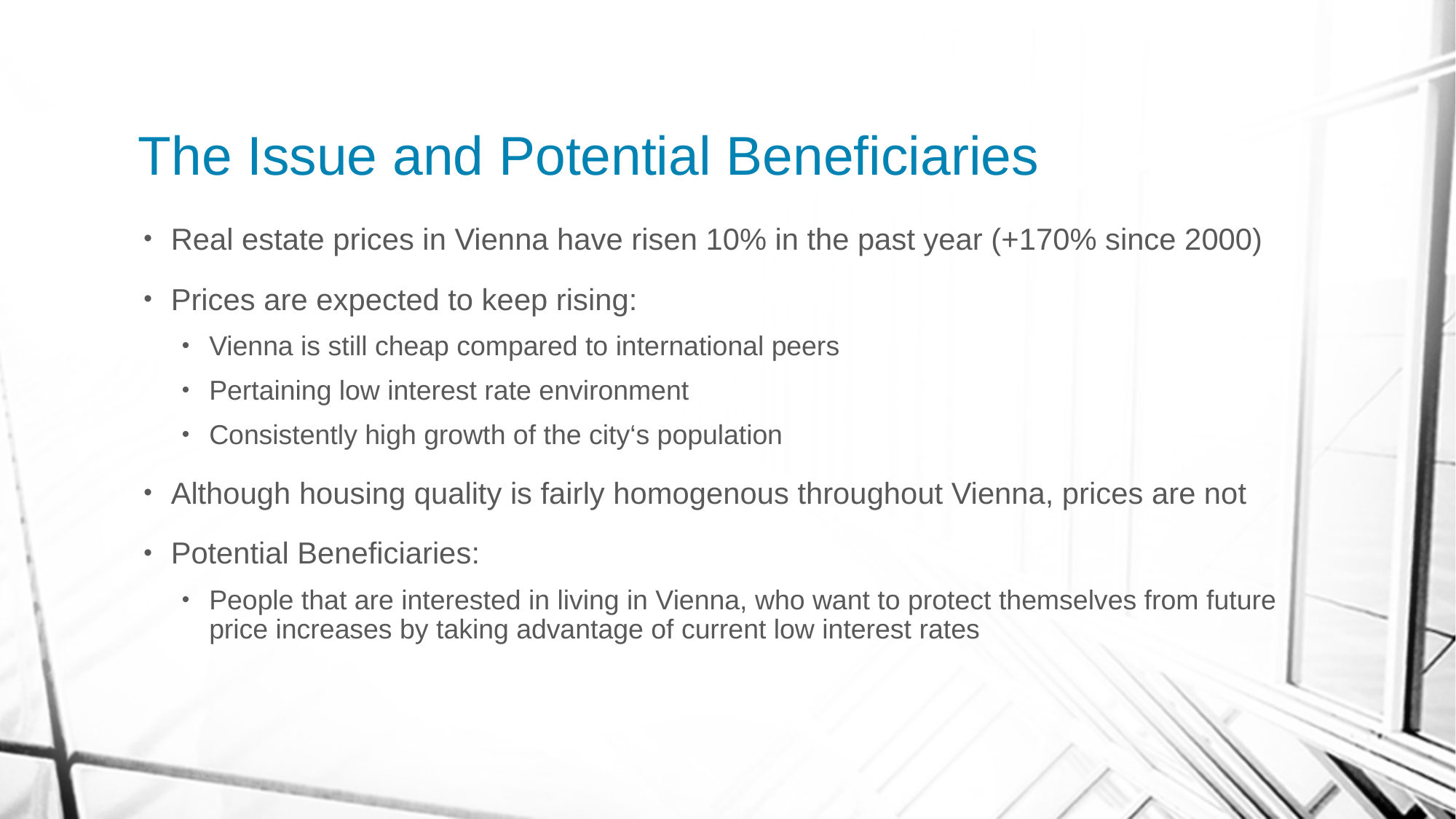

# The Issue and Potential Beneficiaries
Real estate prices in Vienna have risen 10% in the past year (+170% since 2000)
Prices are expected to keep rising:
Vienna is still cheap compared to international peers
Pertaining low interest rate environment
Consistently high growth of the city‘s population
Although housing quality is fairly homogenous throughout Vienna, prices are not
Potential Beneficiaries:
People that are interested in living in Vienna, who want to protect themselves from future price increases by taking advantage of current low interest rates